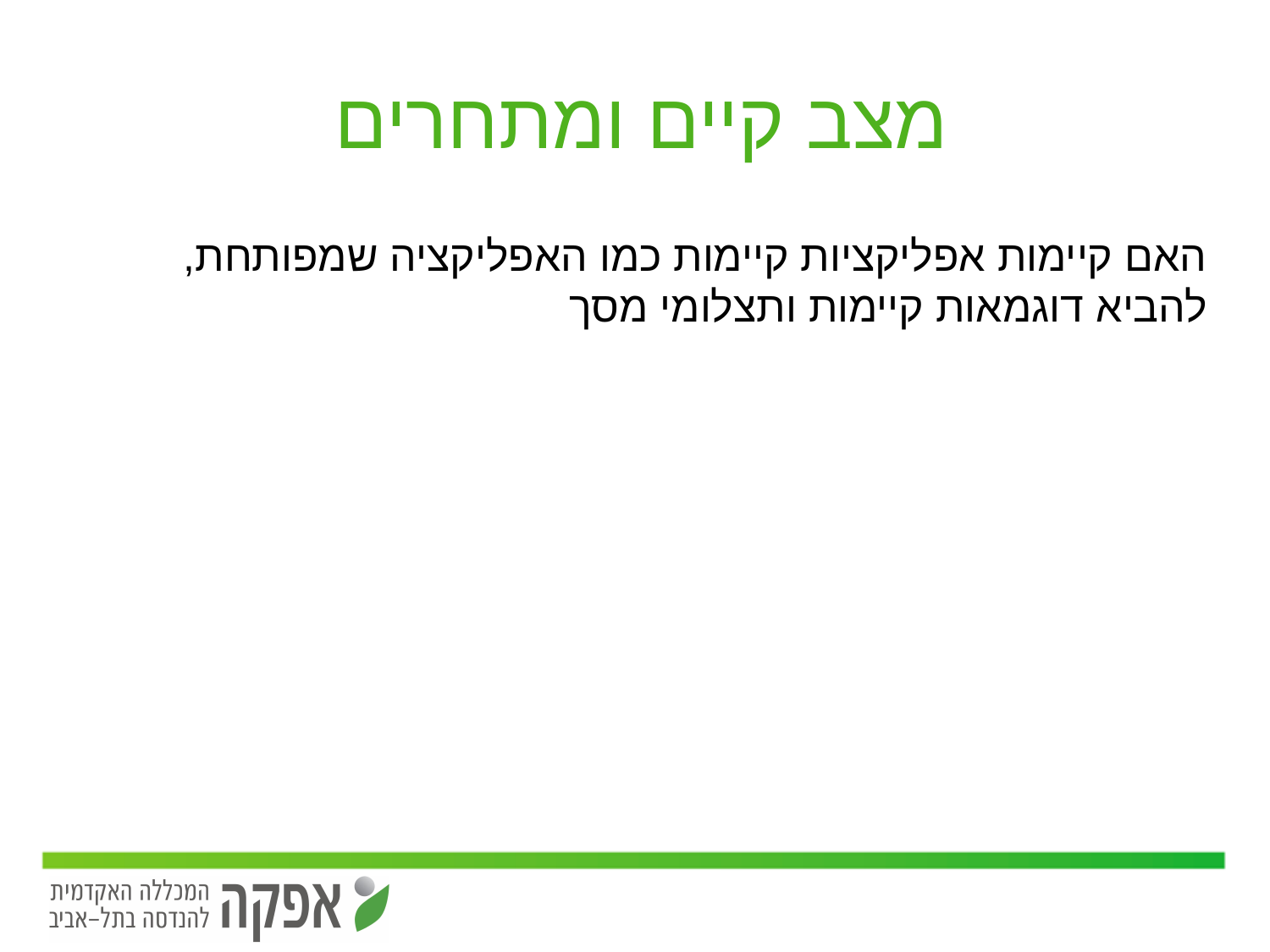

# מצב קיים ומתחרים
האם קיימות אפליקציות קיימות כמו האפליקציה שמפותחת, להביא דוגמאות קיימות ותצלומי מסך